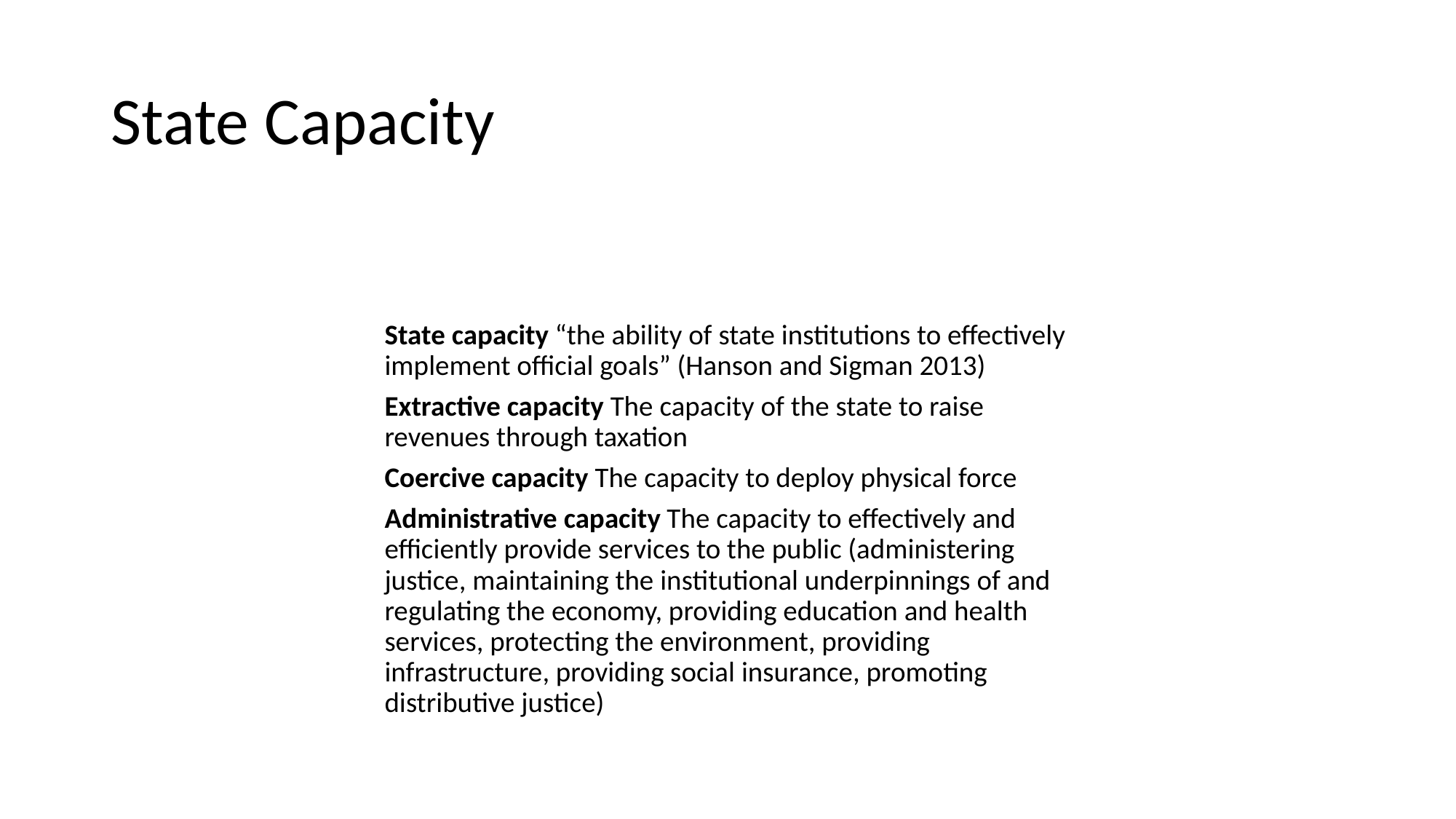

# State Capacity
State capacity “the ability of state institutions to effectively implement official goals” (Hanson and Sigman 2013)
Extractive capacity The capacity of the state to raise revenues through taxation
Coercive capacity The capacity to deploy physical force
Administrative capacity The capacity to effectively and efficiently provide services to the public (administering justice, maintaining the institutional underpinnings of and regulating the economy, providing education and health services, protecting the environment, providing infrastructure, providing social insurance, promoting distributive justice)